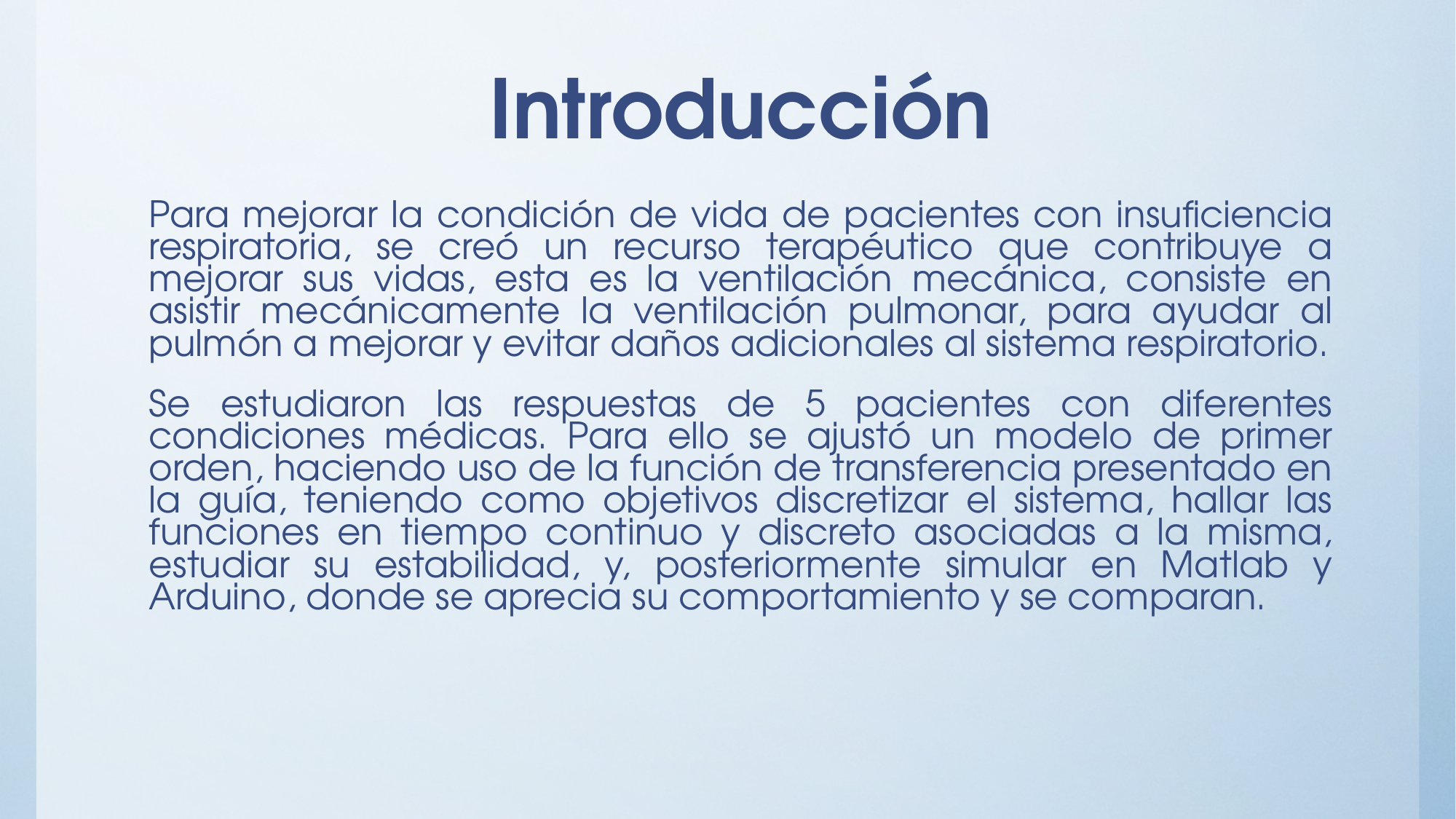

# Introducción
Para mejorar la condición de vida de pacientes con insuficiencia respiratoria, se creó un recurso terapéutico que contribuye a mejorar sus vidas, esta es la ventilación mecánica, consiste en asistir mecánicamente la ventilación pulmonar, para ayudar al pulmón a mejorar y evitar daños adicionales al sistema respiratorio.
Se estudiaron las respuestas de 5 pacientes con diferentes condiciones médicas. Para ello se ajustó un modelo de primer orden, haciendo uso de la función de transferencia presentado en la guía, teniendo como objetivos discretizar el sistema, hallar las funciones en tiempo continuo y discreto asociadas a la misma, estudiar su estabilidad, y, posteriormente simular en Matlab y Arduino, donde se aprecia su comportamiento y se comparan.